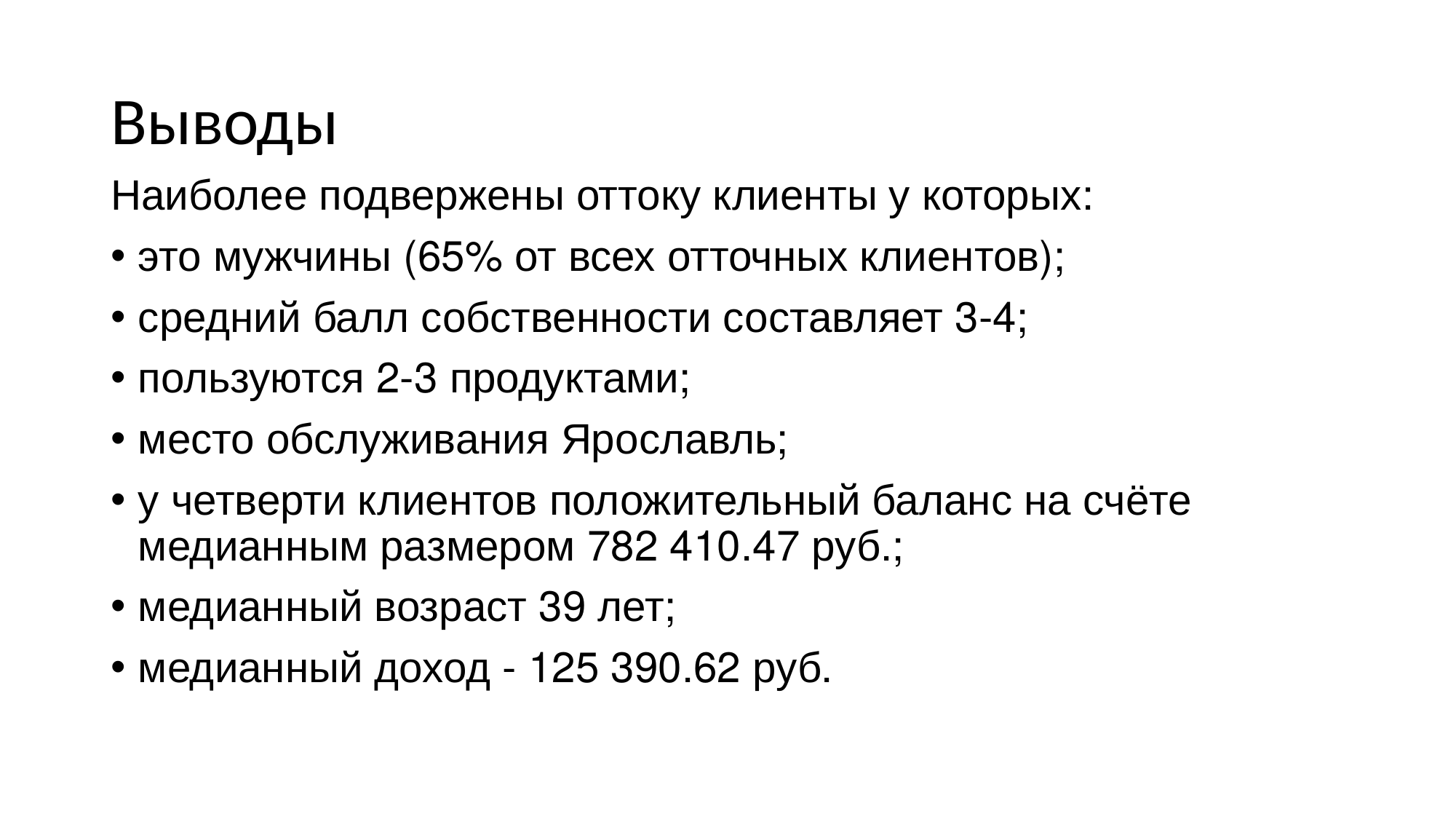

# Выводы
Наиболее подвержены оттоку клиенты у которых:
это мужчины (65% от всех отточных клиентов);
средний балл собственности составляет 3-4;
пользуются 2-3 продуктами;
место обслуживания Ярославль;
у четверти клиентов положительный баланс на счёте медианным размером 782 410.47 руб.;
медианный возраст 39 лет;
медианный доход - 125 390.62 руб.